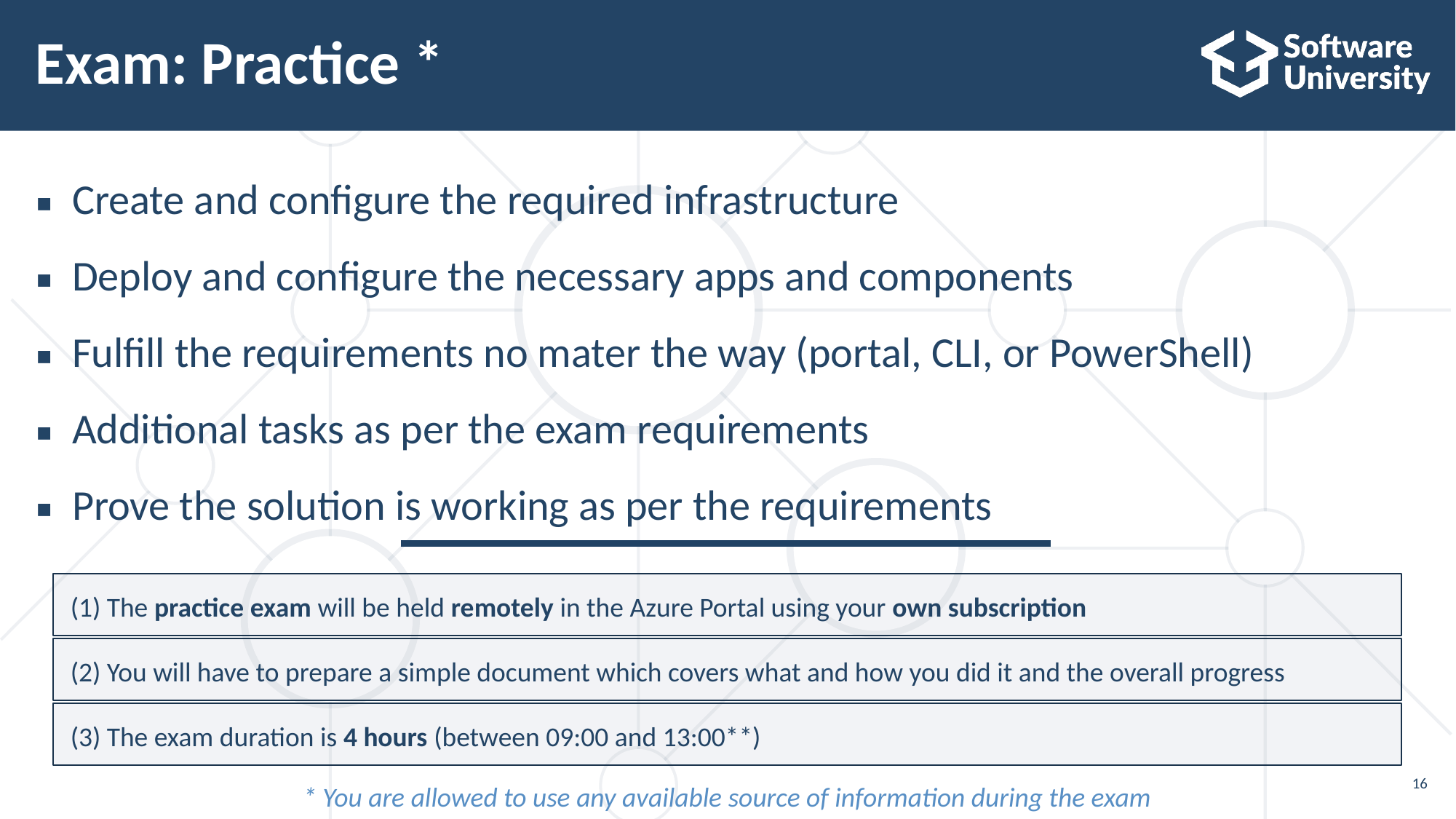

# Exam: Practice *
Create and configure the required infrastructure
Deploy and configure the necessary apps and components
Fulfill the requirements no mater the way (portal, CLI, or PowerShell)
Additional tasks as per the exam requirements
Prove the solution is working as per the requirements
(1) The practice exam will be held remotely in the Azure Portal using your own subscription
(2) You will have to prepare a simple document which covers what and how you did it and the overall progress
(3) The exam duration is 4 hours (between 09:00 and 13:00**)
16
* You are allowed to use any available source of information during the exam